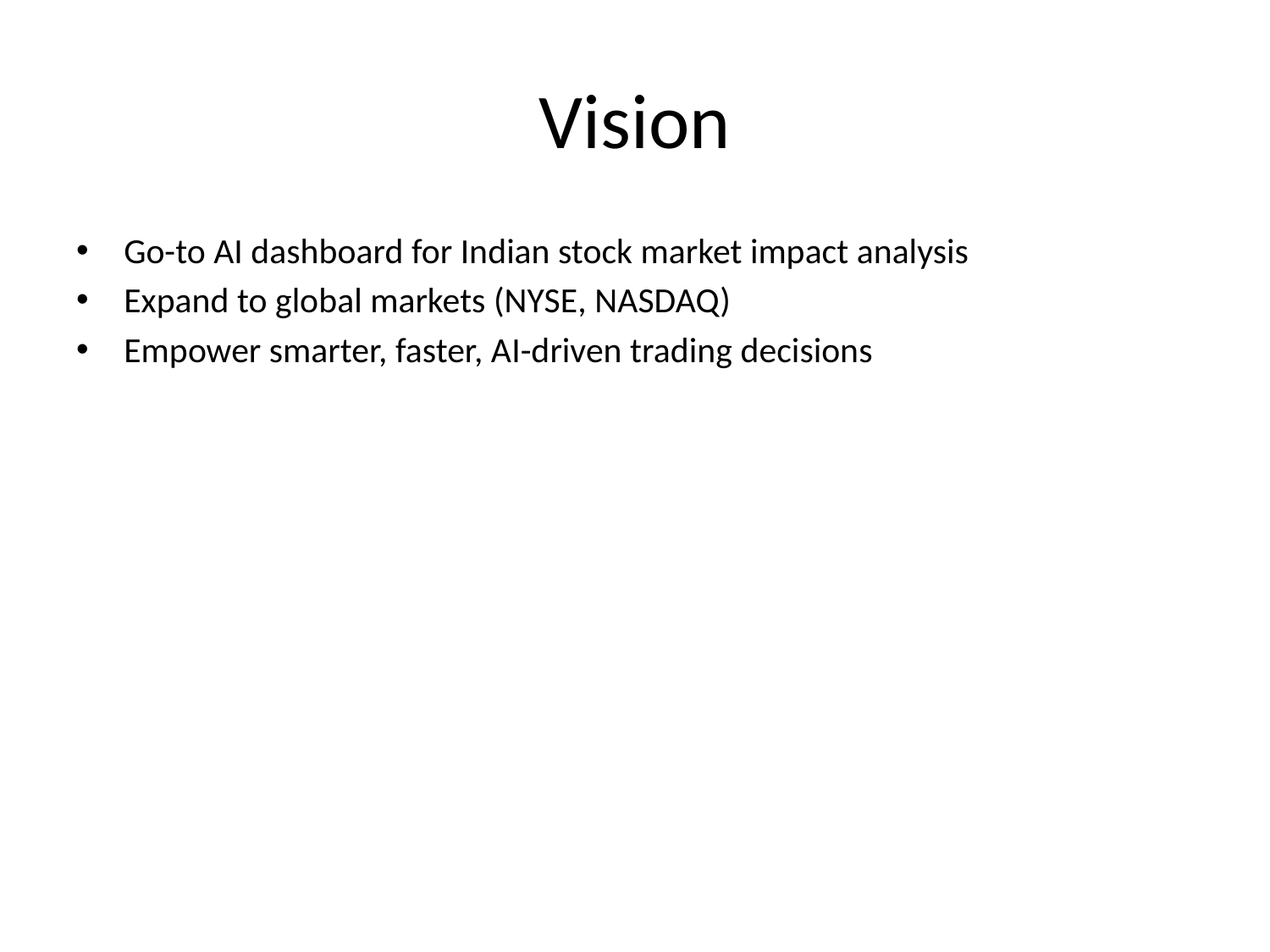

# Vision
Go-to AI dashboard for Indian stock market impact analysis
Expand to global markets (NYSE, NASDAQ)
Empower smarter, faster, AI-driven trading decisions